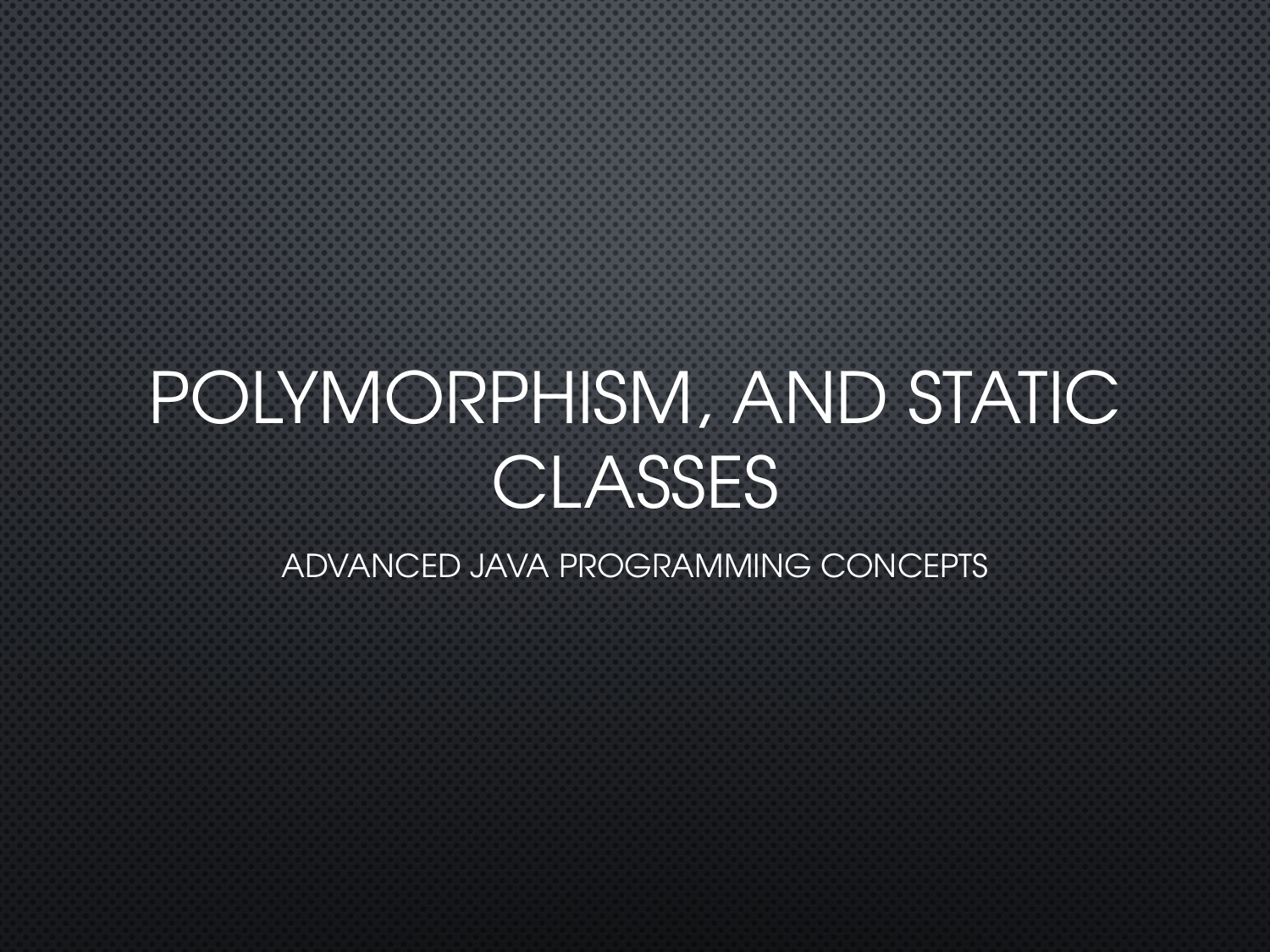

# Polymorphism, and Static Classes
Advanced Java Programming Concepts